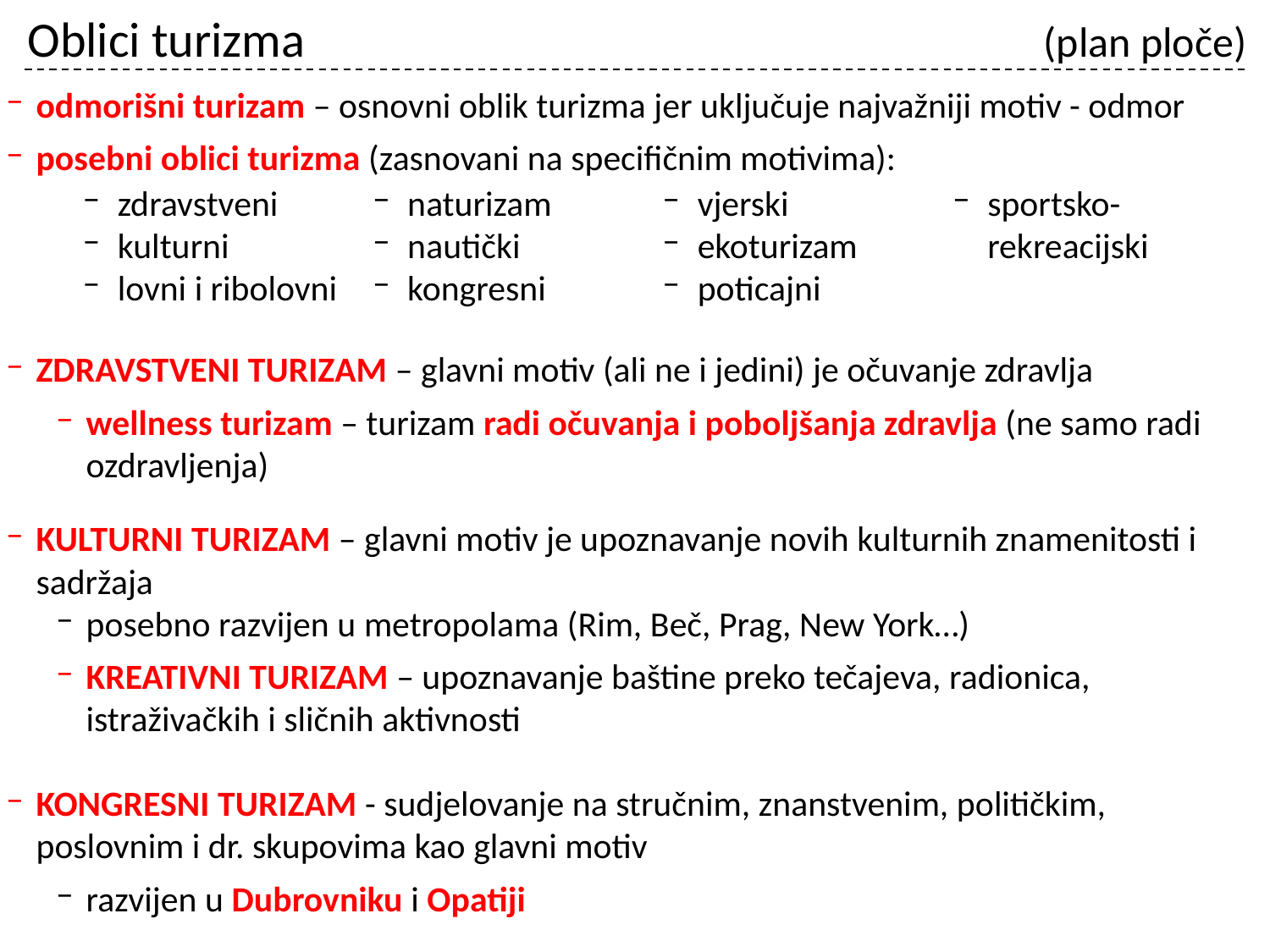

# Oblici turizma						(plan ploče)
odmorišni turizam – osnovni oblik turizma jer uključuje najvažniji motiv - odmor
posebni oblici turizma (zasnovani na specifičnim motivima):

ZDRAVSTVENI TURIZAM – glavni motiv (ali ne i jedini) je očuvanje zdravlja
wellness turizam – turizam radi očuvanja i poboljšanja zdravlja (ne samo radi ozdravljenja)
KULTURNI TURIZAM – glavni motiv je upoznavanje novih kulturnih znamenitosti i sadržaja
posebno razvijen u metropolama (Rim, Beč, Prag, New York…)
KREATIVNI TURIZAM – upoznavanje baštine preko tečajeva, radionica, istraživačkih i sličnih aktivnosti
KONGRESNI TURIZAM - sudjelovanje na stručnim, znanstvenim, političkim, poslovnim i dr. skupovima kao glavni motiv
razvijen u Dubrovniku i Opatiji

zdravstveni
kulturni
lovni i ribolovni
naturizam
nautički
kongresni
vjerski
ekoturizam
poticajni
sportsko-rekreacijski